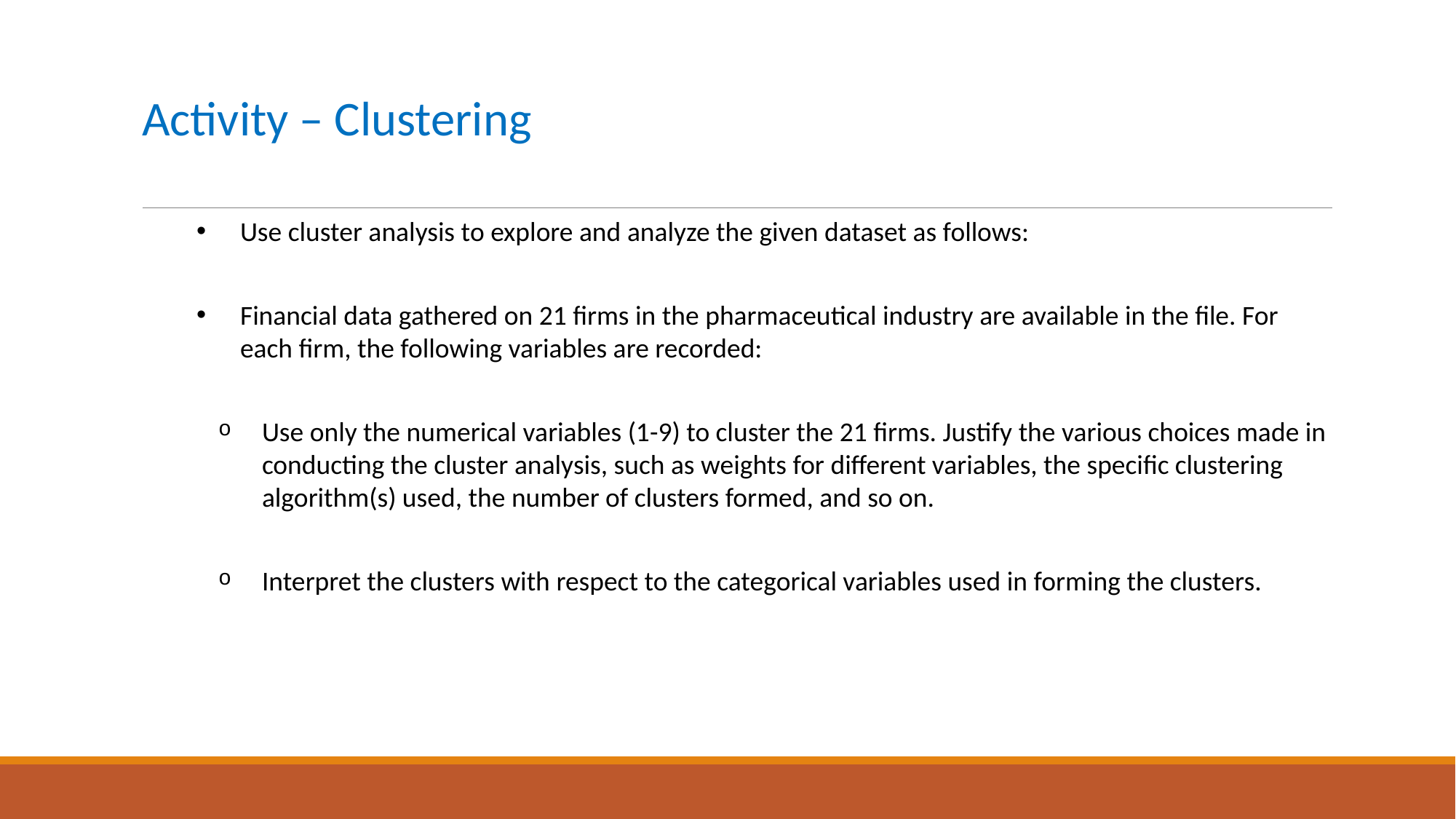

# Activity – Clustering
Use cluster analysis to explore and analyze the given dataset as follows:

Financial data gathered on 21 firms in the pharmaceutical industry are available in the file. For each firm, the following variables are recorded:

Use only the numerical variables (1-9) to cluster the 21 firms. Justify the various choices made in conducting the cluster analysis, such as weights for different variables, the specific clustering algorithm(s) used, the number of clusters formed, and so on.

Interpret the clusters with respect to the categorical variables used in forming the clusters.